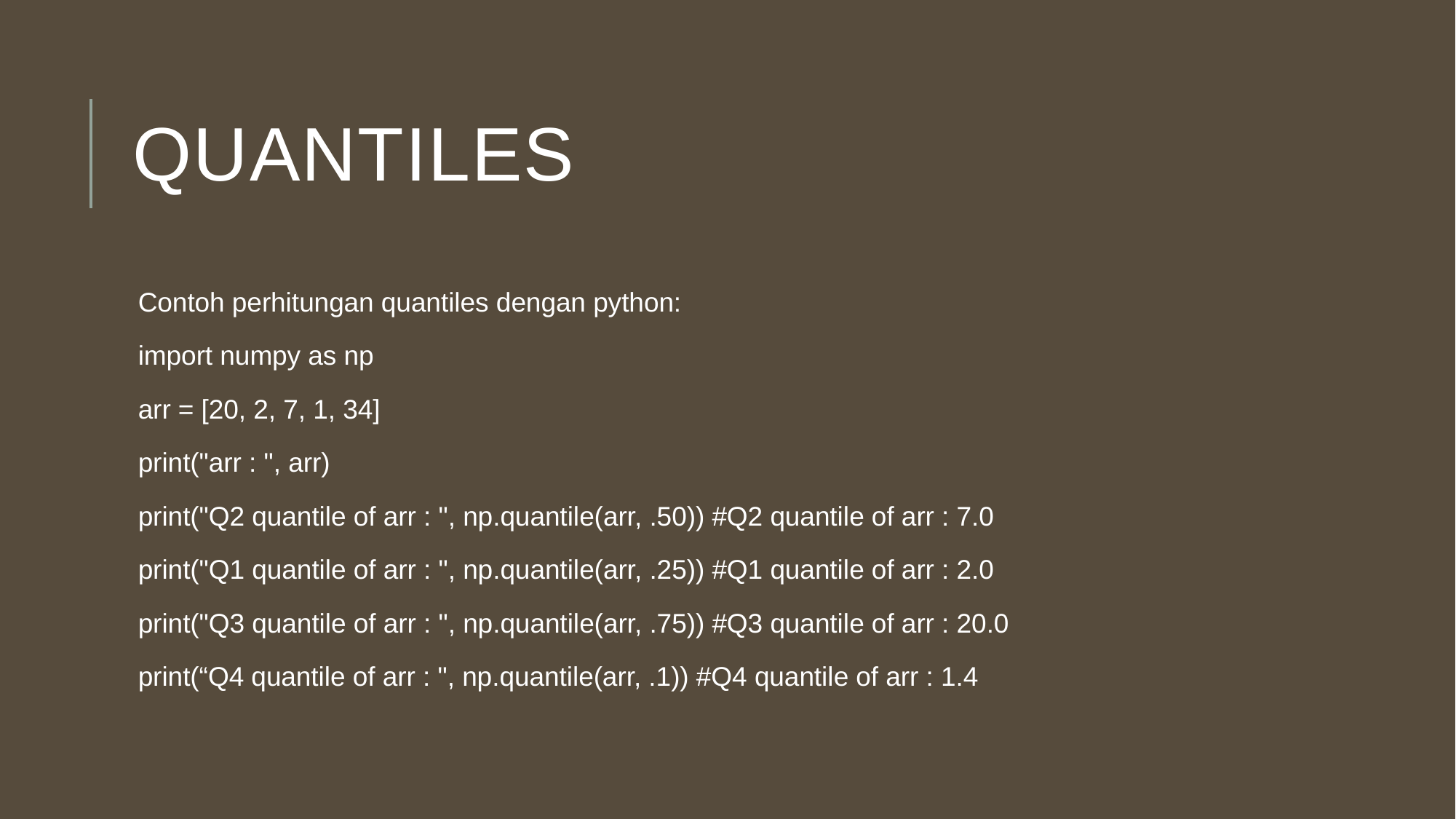

# Quantiles
Contoh perhitungan quantiles dengan python:
import numpy as np
arr = [20, 2, 7, 1, 34]
print("arr : ", arr)
print("Q2 quantile of arr : ", np.quantile(arr, .50)) #Q2 quantile of arr : 7.0
print("Q1 quantile of arr : ", np.quantile(arr, .25)) #Q1 quantile of arr : 2.0
print("Q3 quantile of arr : ", np.quantile(arr, .75)) #Q3 quantile of arr : 20.0
print(“Q4 quantile of arr : ", np.quantile(arr, .1)) #Q4 quantile of arr : 1.4